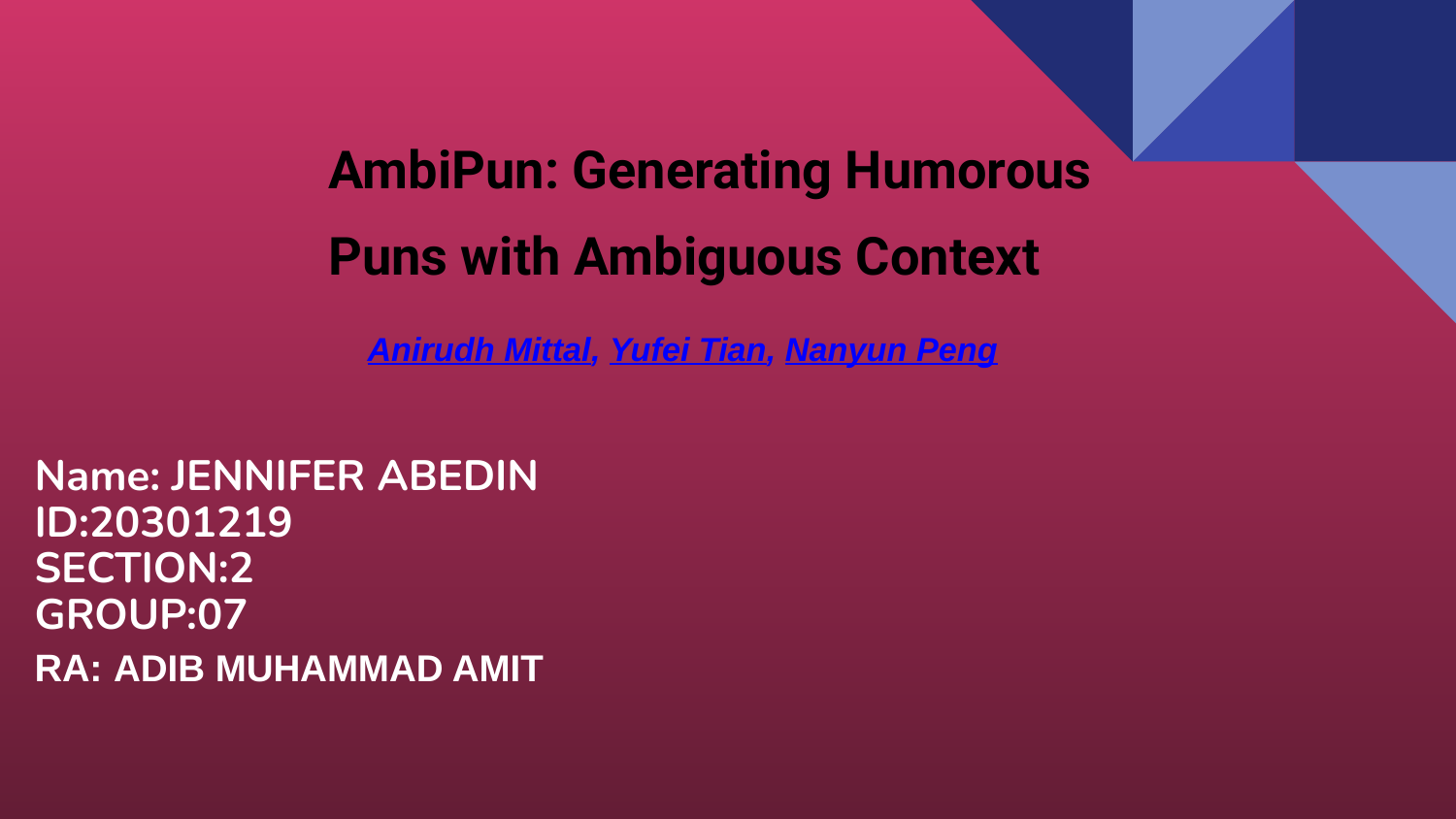

# AmbiPun: Generating Humorous
Puns with Ambiguous Context
   Anirudh Mittal, Yufei Tian, Nanyun Peng
Name: JENNIFER ABEDIN
ID:20301219
SECTION:2
GROUP:07
RA: ADIB MUHAMMAD AMIT